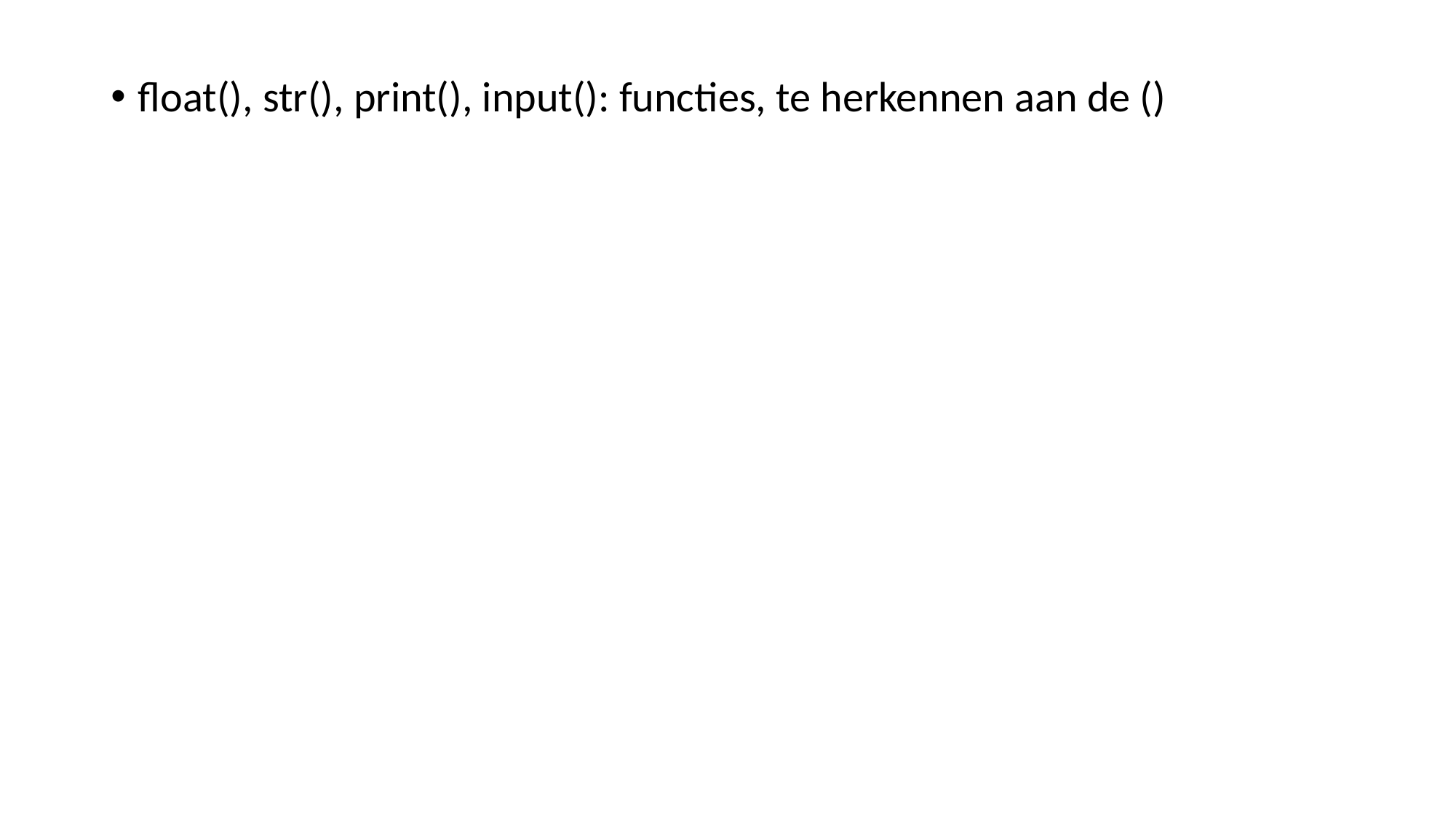

float(), str(), print(), input(): functies, te herkennen aan de ()